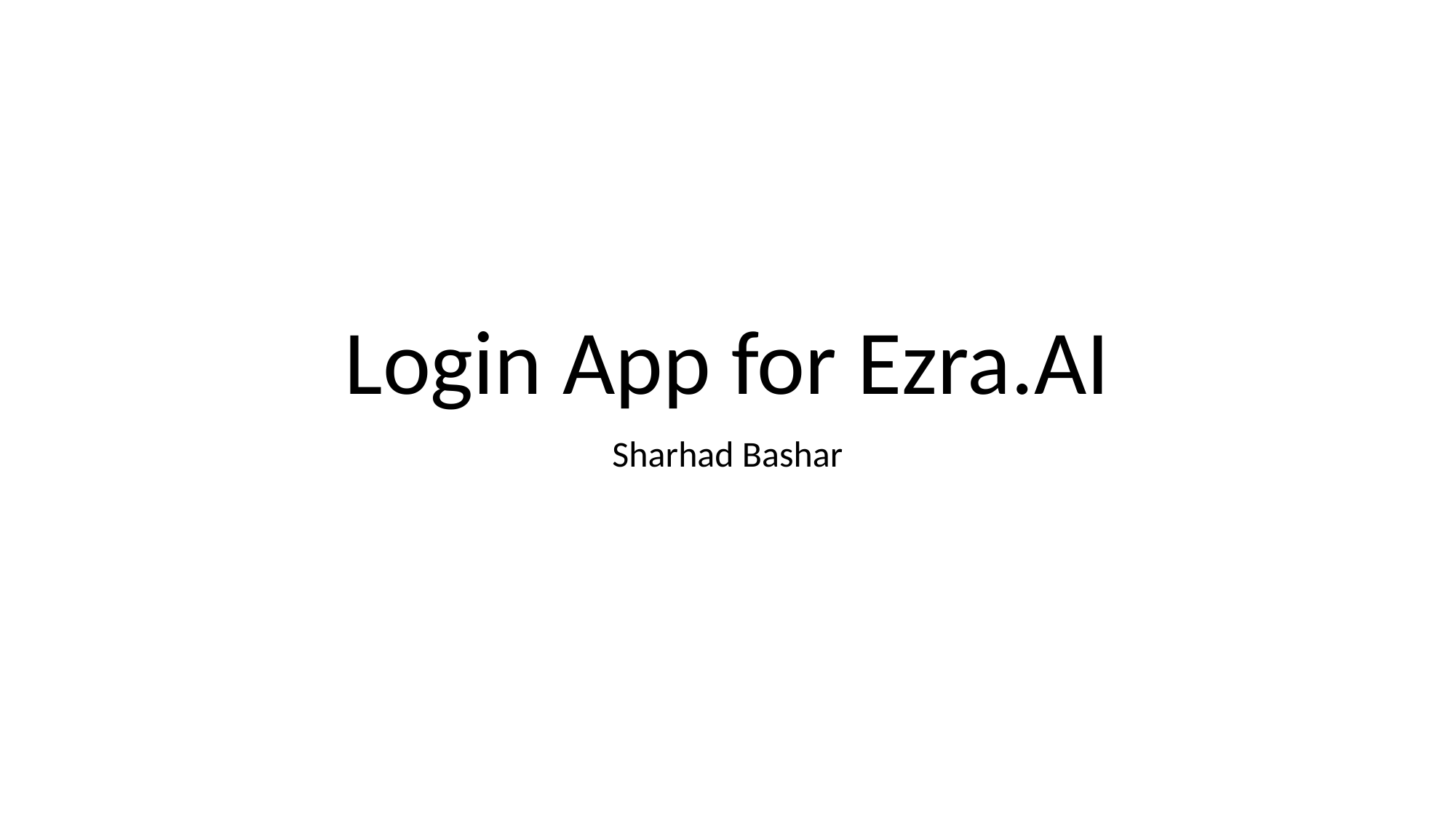

# Login App for Ezra.AI
Sharhad Bashar